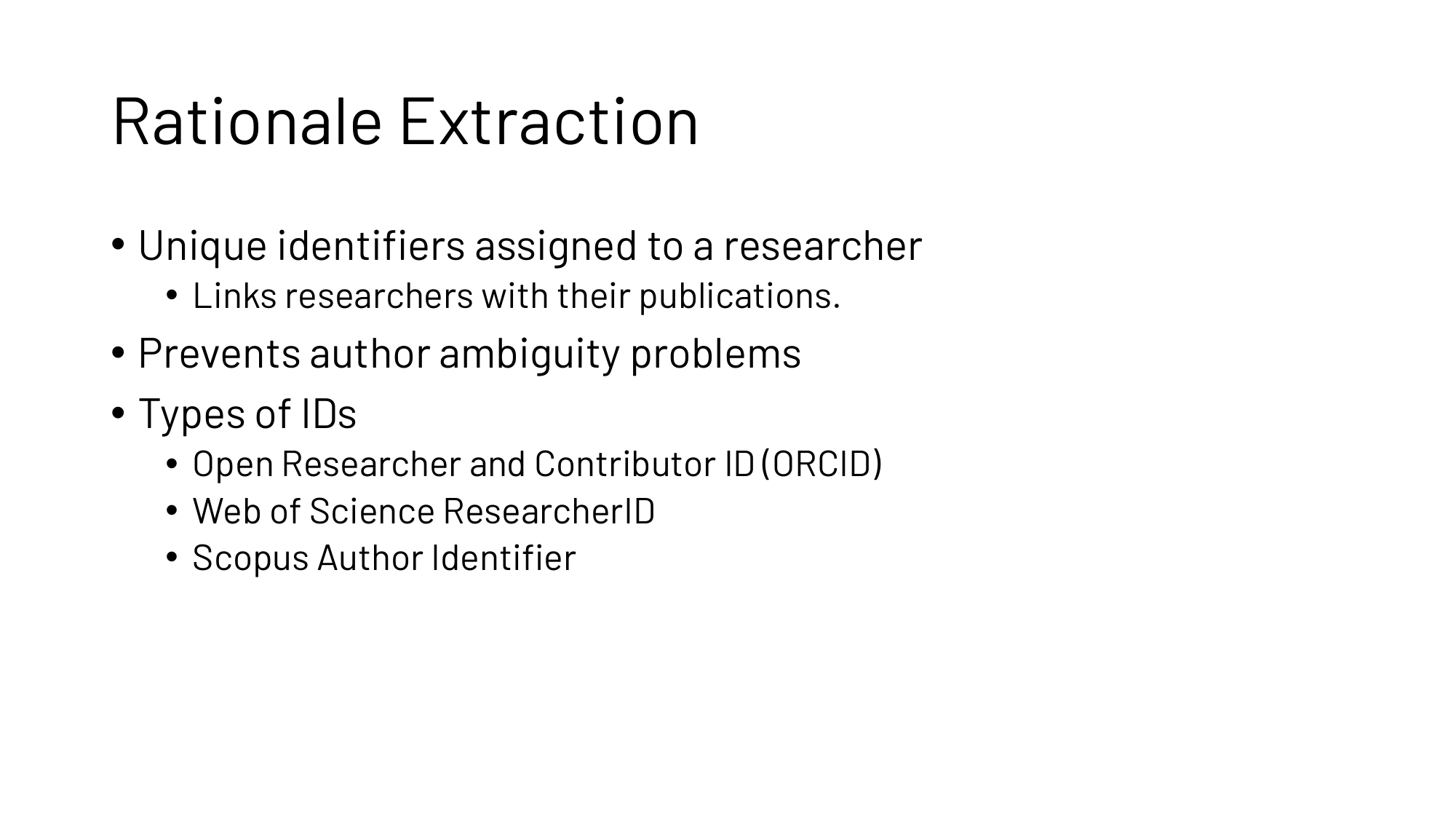

# Rationale Extraction
Unique identifiers assigned to a researcher
Links researchers with their publications.
Prevents author ambiguity problems
Types of IDs
Open Researcher and Contributor ID (ORCID)
Web of Science ResearcherID
Scopus Author Identifier